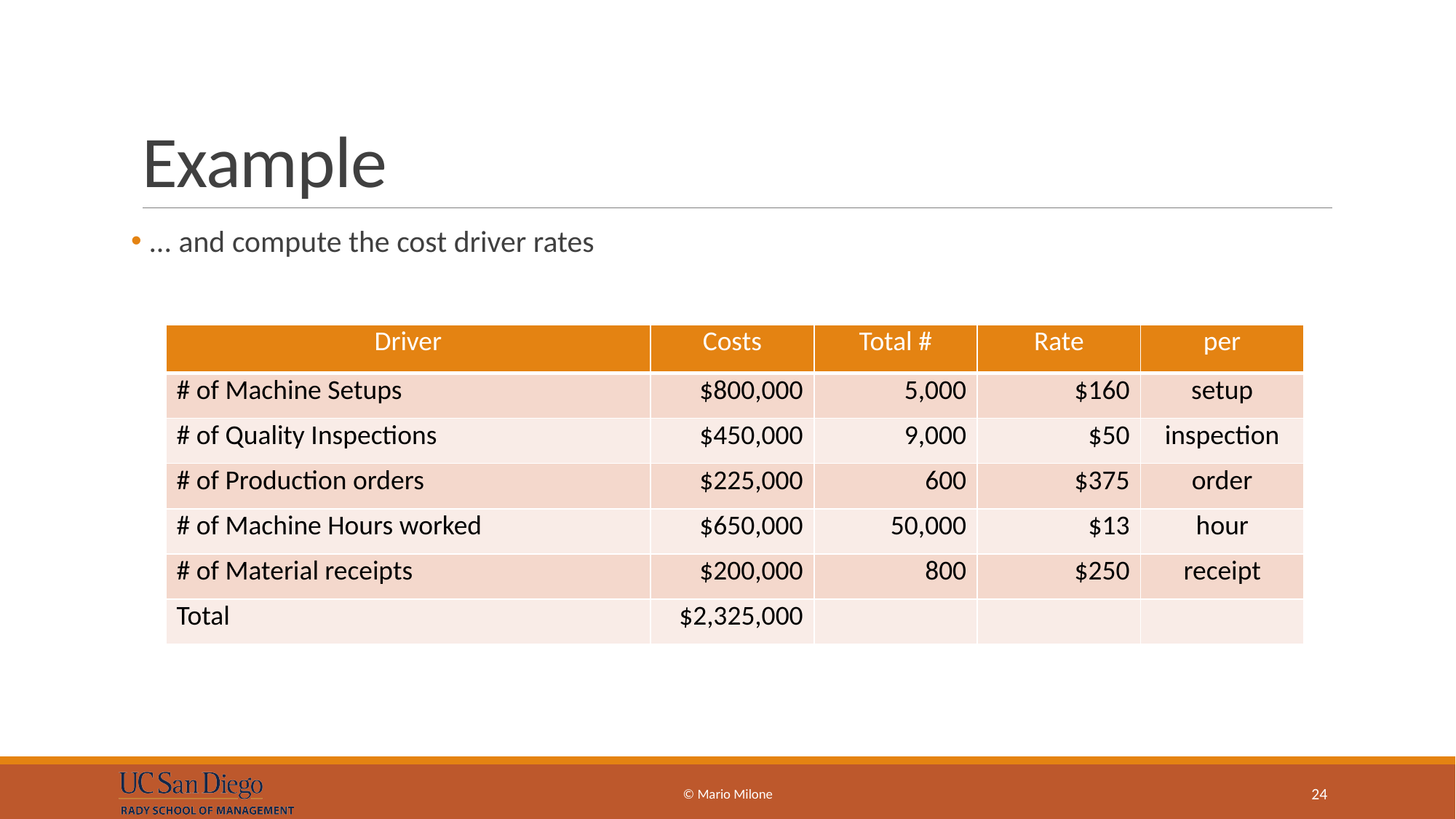

# Example
 ... and compute the cost driver rates
| Driver | Costs | Total # | Rate | per |
| --- | --- | --- | --- | --- |
| # of Machine Setups | $800,000 | 5,000 | $160 | setup |
| # of Quality Inspections | $450,000 | 9,000 | $50 | inspection |
| # of Production orders | $225,000 | 600 | $375 | order |
| # of Machine Hours worked | $650,000 | 50,000 | $13 | hour |
| # of Material receipts | $200,000 | 800 | $250 | receipt |
| Total | $2,325,000 |  |  |  |
© Mario Milone
24